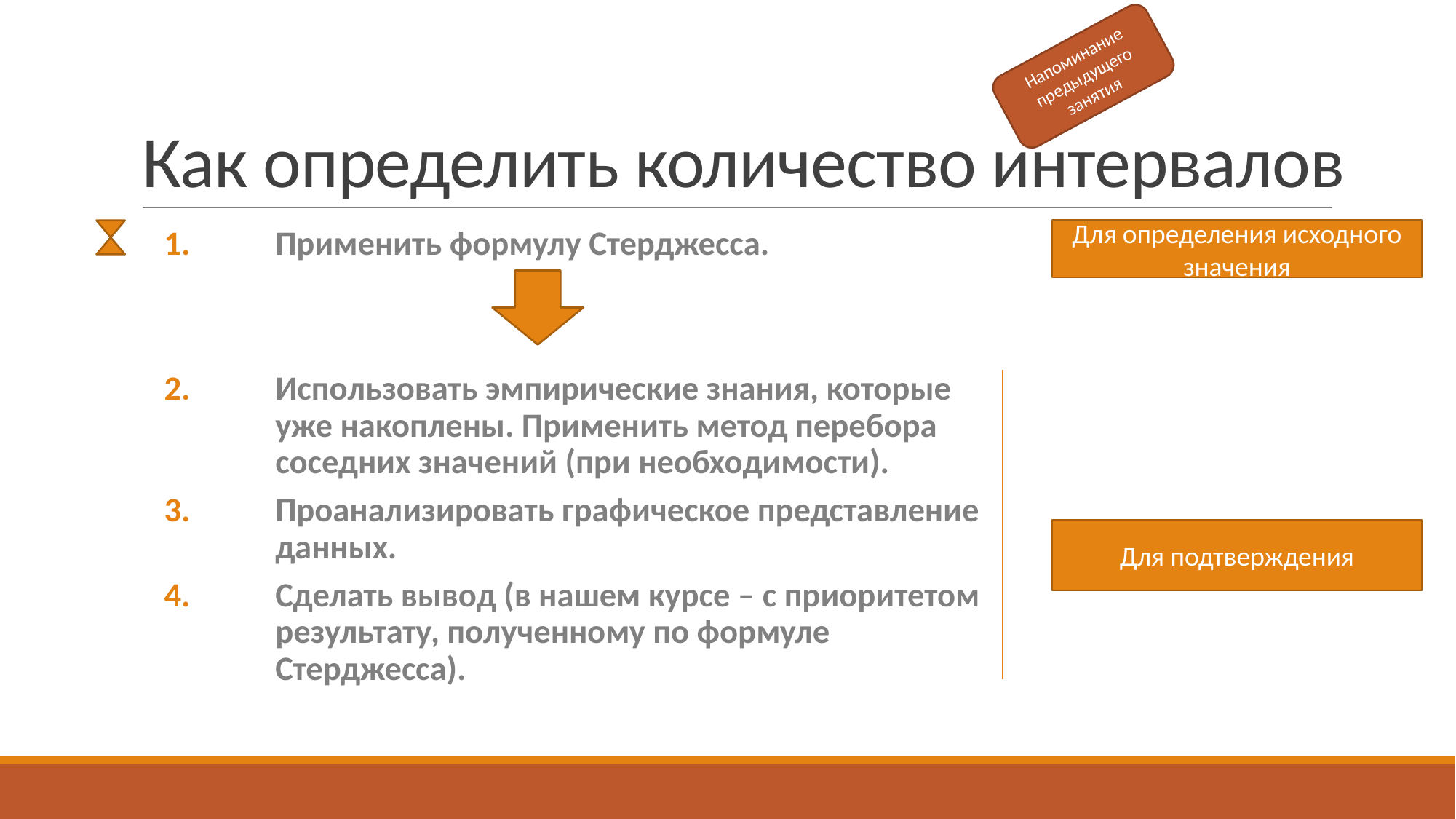

# Как определить количество интервалов
Напоминание предыдущего занятия

Применить формулу Стерджесса.

Использовать эмпирические знания, которые уже накоплены. Применить метод перебора соседних значений (при необходимости).
Проанализировать графическое представление данных.
Сделать вывод (в нашем курсе – с приоритетом результату, полученному по формуле Стерджесса).
Для определения исходного значения

Для подтверждения